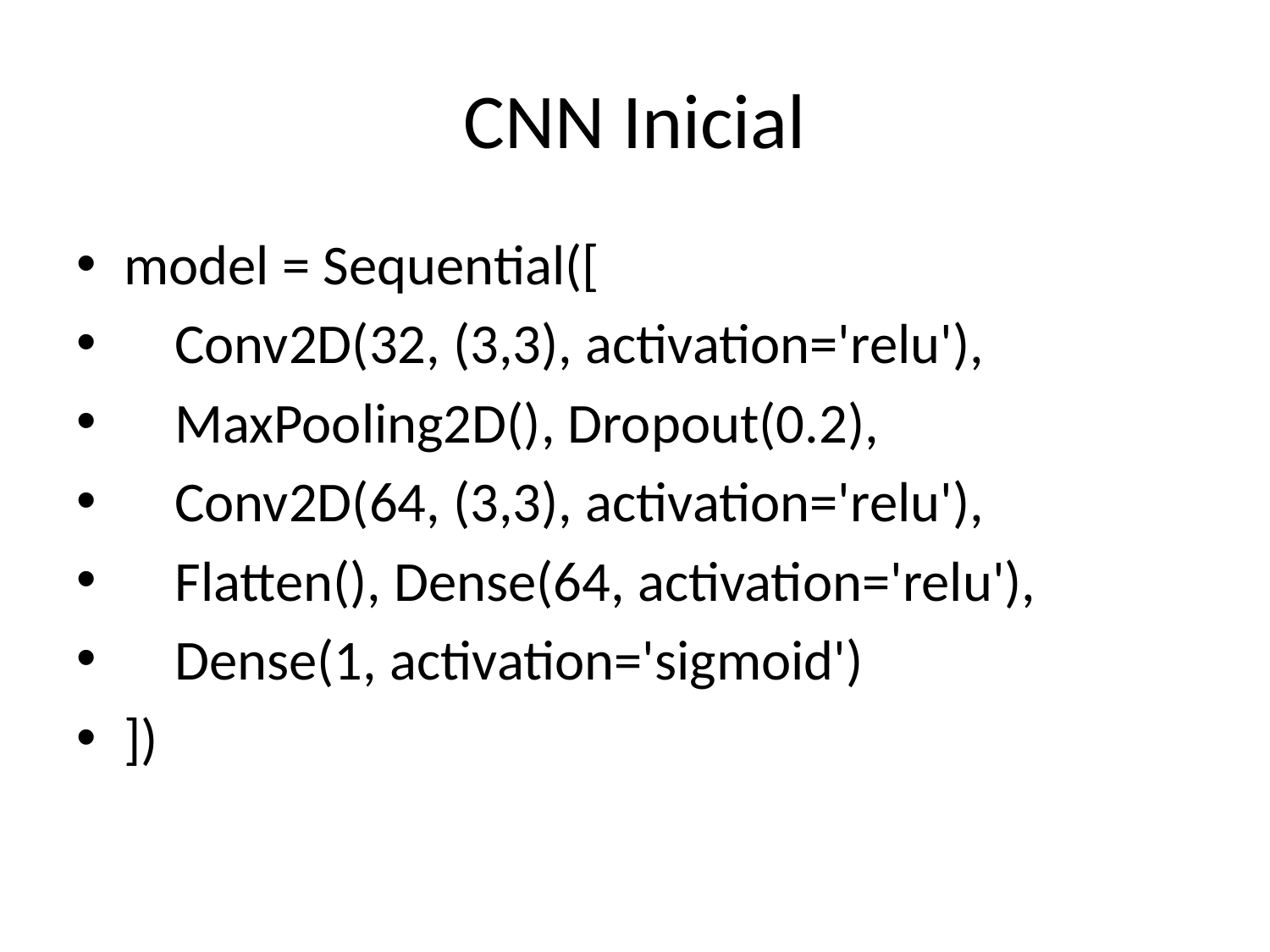

# CNN Inicial
model = Sequential([
    Conv2D(32, (3,3), activation='relu'),
    MaxPooling2D(), Dropout(0.2),
    Conv2D(64, (3,3), activation='relu'),
    Flatten(), Dense(64, activation='relu'),
    Dense(1, activation='sigmoid')
])